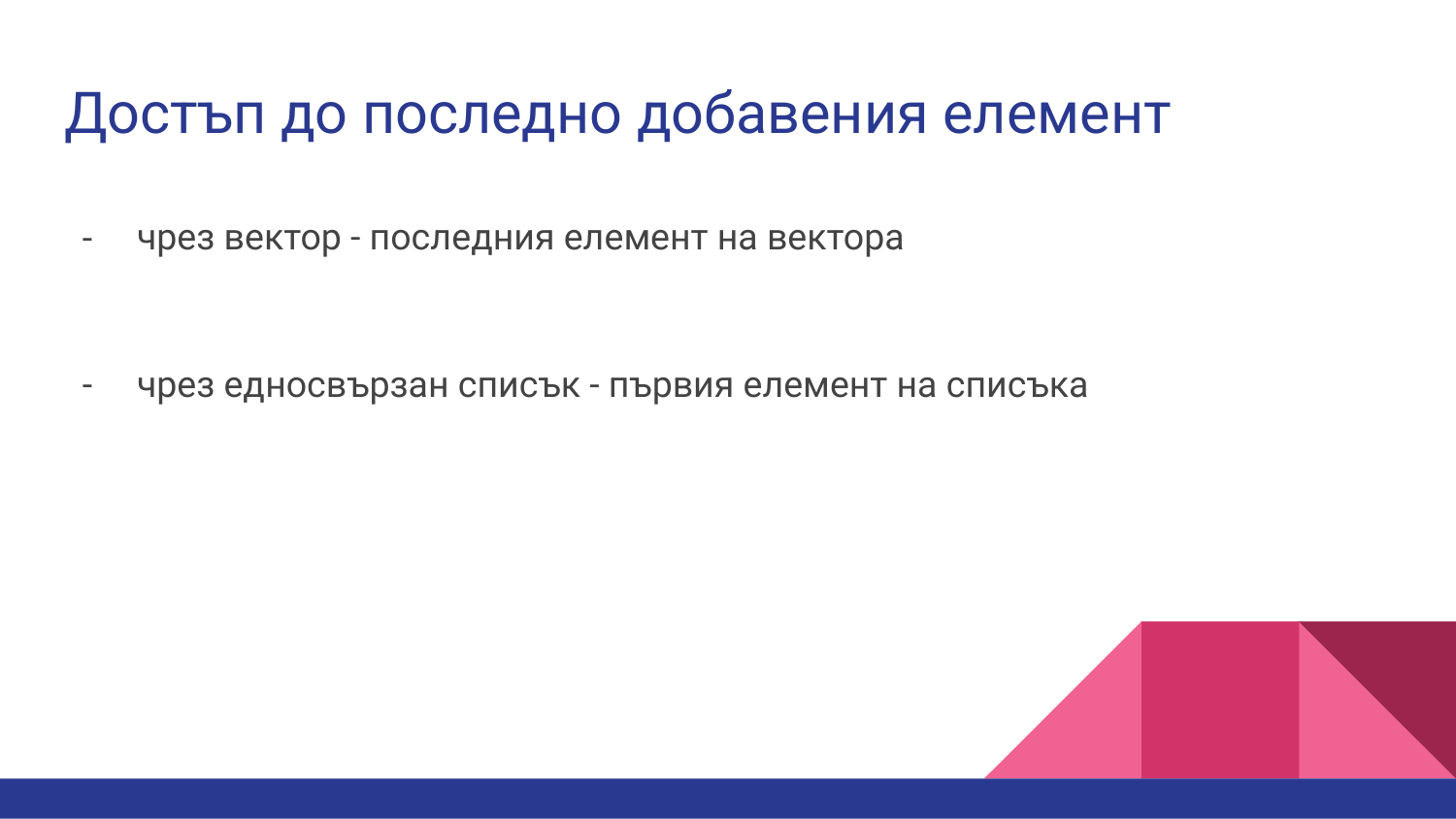

# Достъп до последно добавения елемент

чрез вектор - последния елемент на вектора

чрез едносвързан списък - първия елемент на списъка